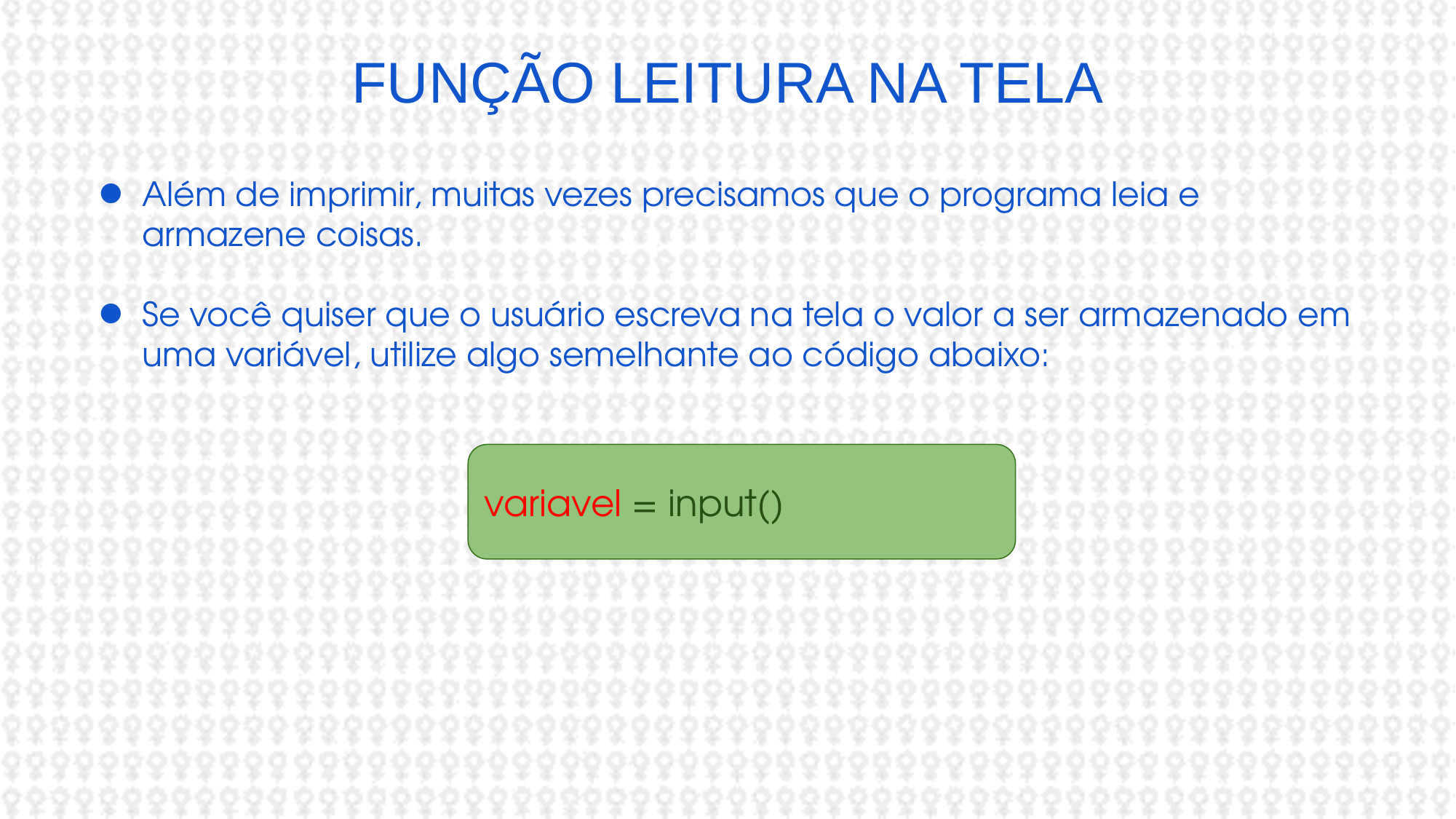

# FUNÇÃO LEITURA NA TELA

Além de imprimir, muitas vezes precisamos que o programa leia e armazene coisas.

Se você quiser que o usuário escreva na tela o valor a ser armazenado em uma variável, utilize algo semelhante ao código abaixo:

variavel = input()